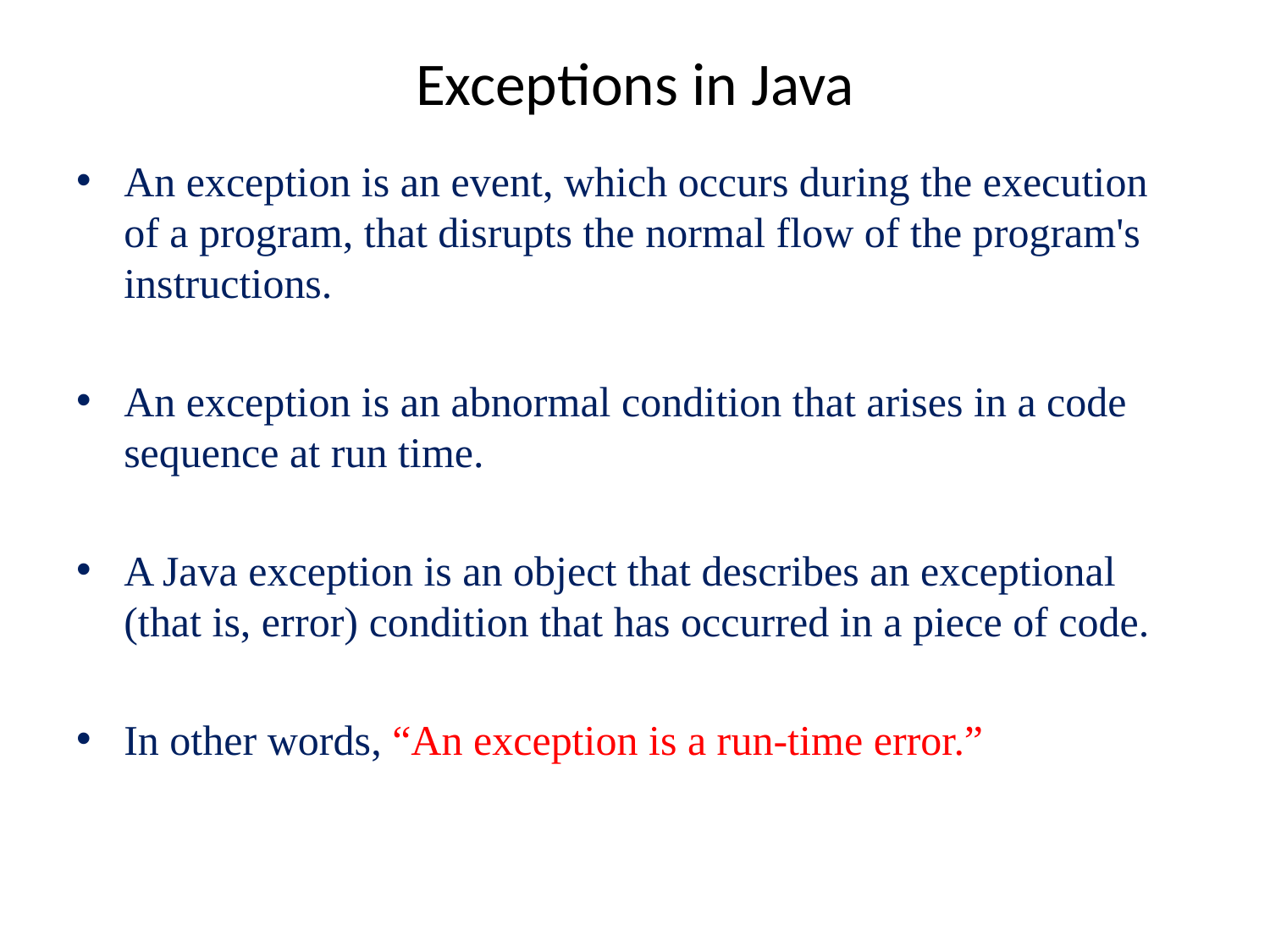

# Exceptions in Java
An exception is an event, which occurs during the execution of a program, that disrupts the normal flow of the program's instructions.

An exception is an abnormal condition that arises in a code sequence at run time.

A Java exception is an object that describes an exceptional (that is, error) condition that has occurred in a piece of code.

In other words, “An exception is a run-time error.”